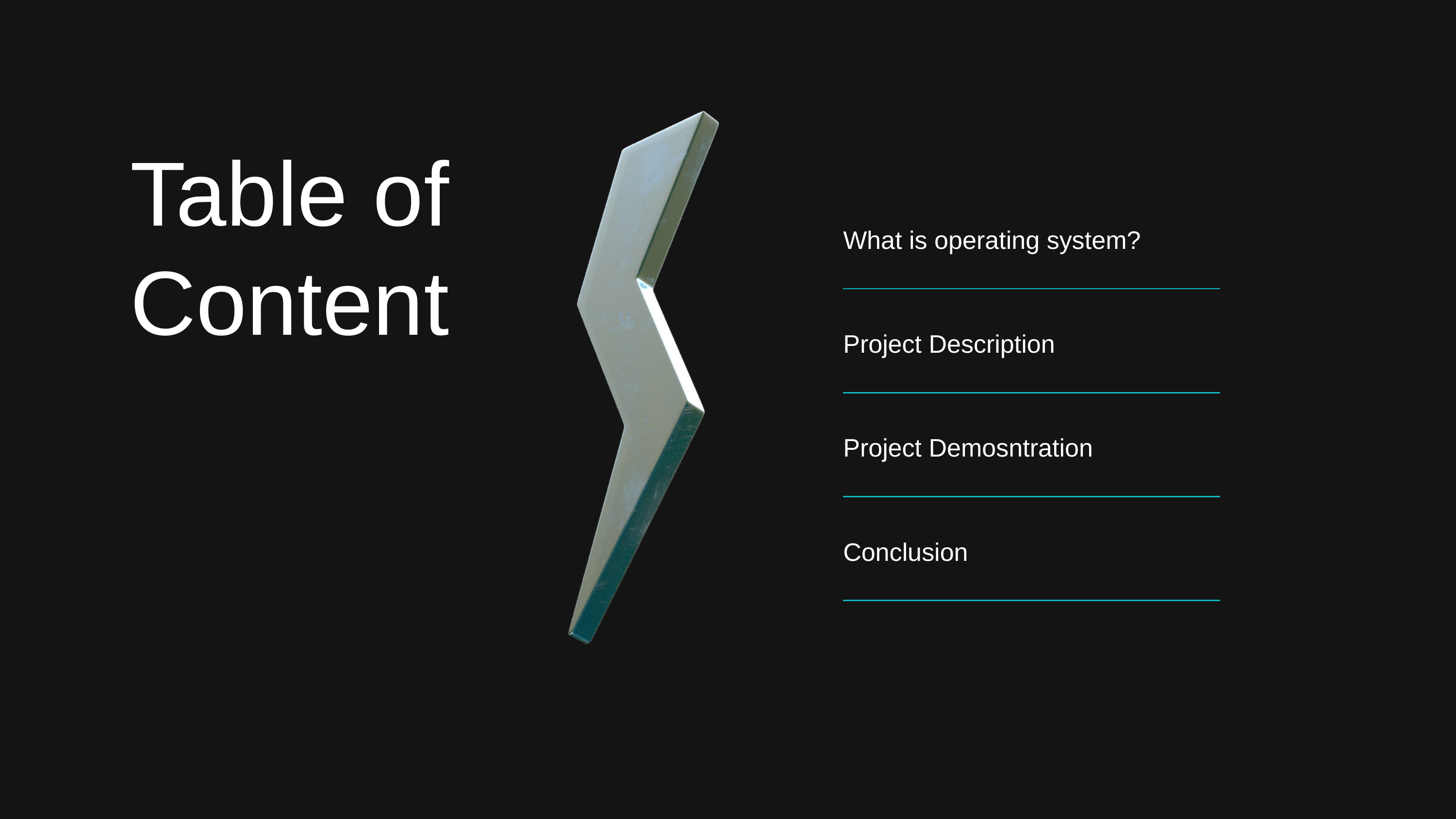

Table of
Content

| What is operating system? |
| --- |
| Project Description |
| Project Demosntration |
| Conclusion |